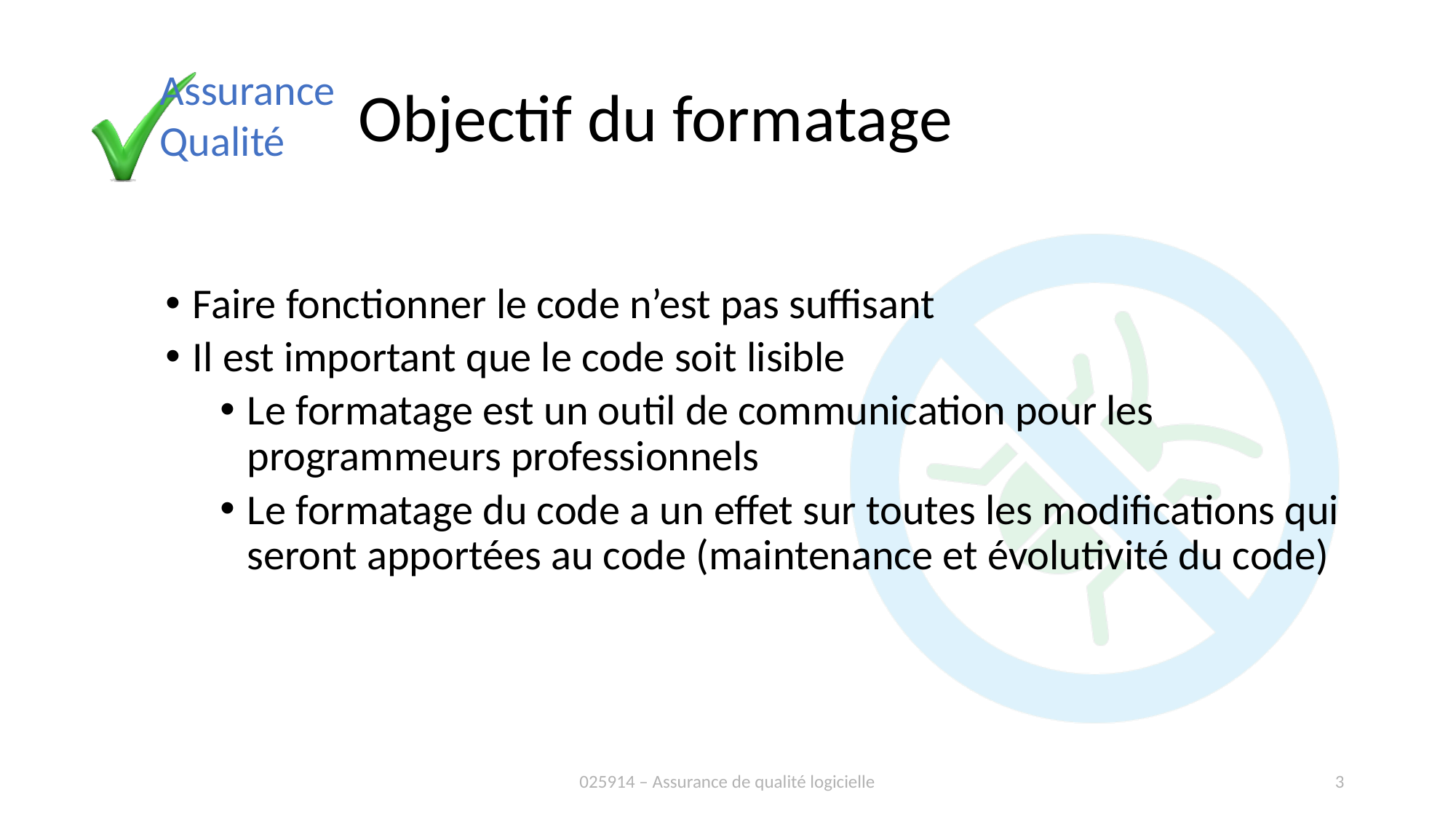

# Objectif du formatage

Faire fonctionner le code n’est pas suffisant
Il est important que le code soit lisible
Le formatage est un outil de communication pour les programmeurs professionnels
Le formatage du code a un effet sur toutes les modifications qui seront apportées au code (maintenance et évolutivité du code)
025914 – Assurance de qualité logicielle
3